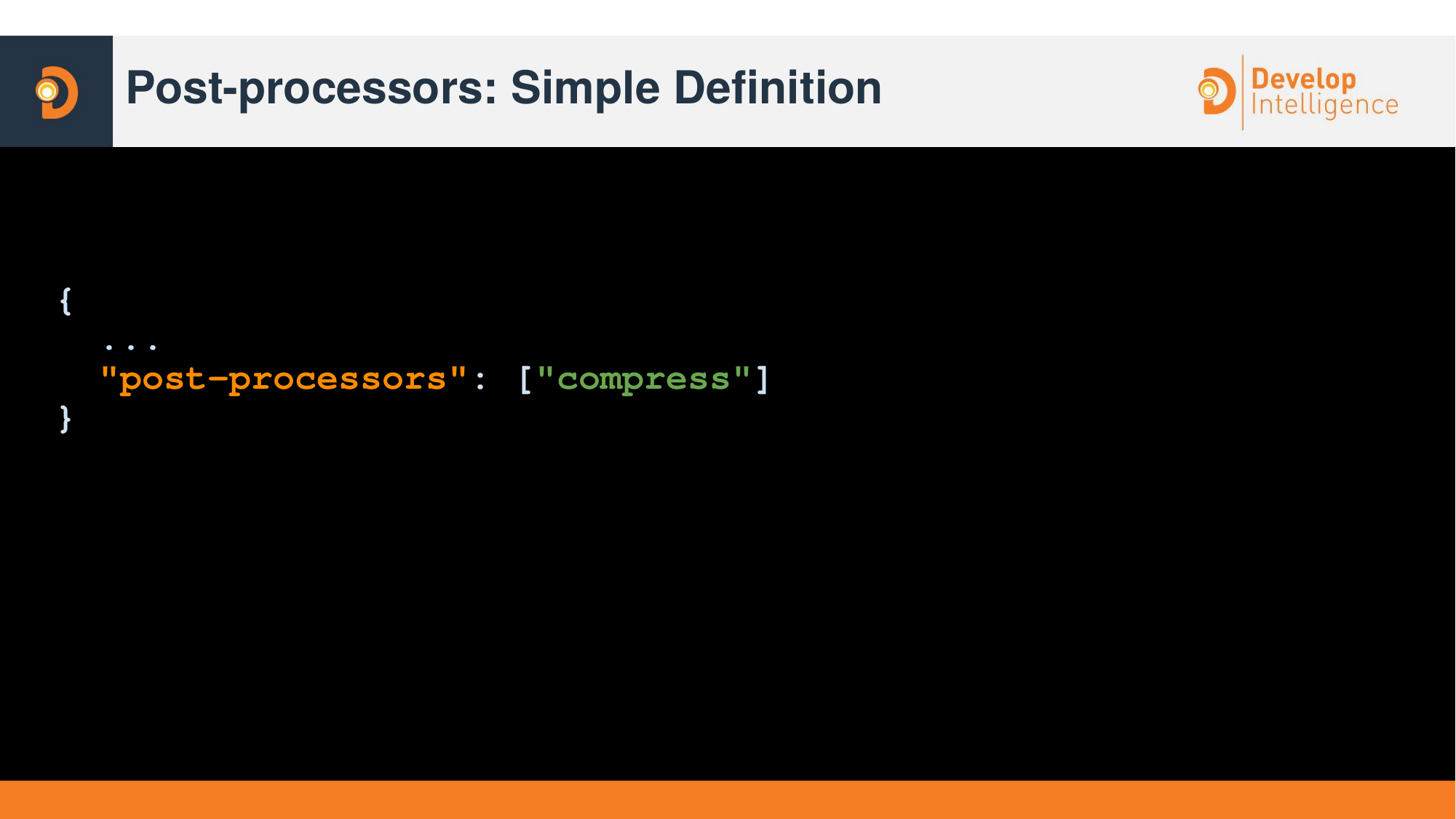

# Post-processors: Simple Definition

{
  ...
  "post-processors": ["compress"]
}

43